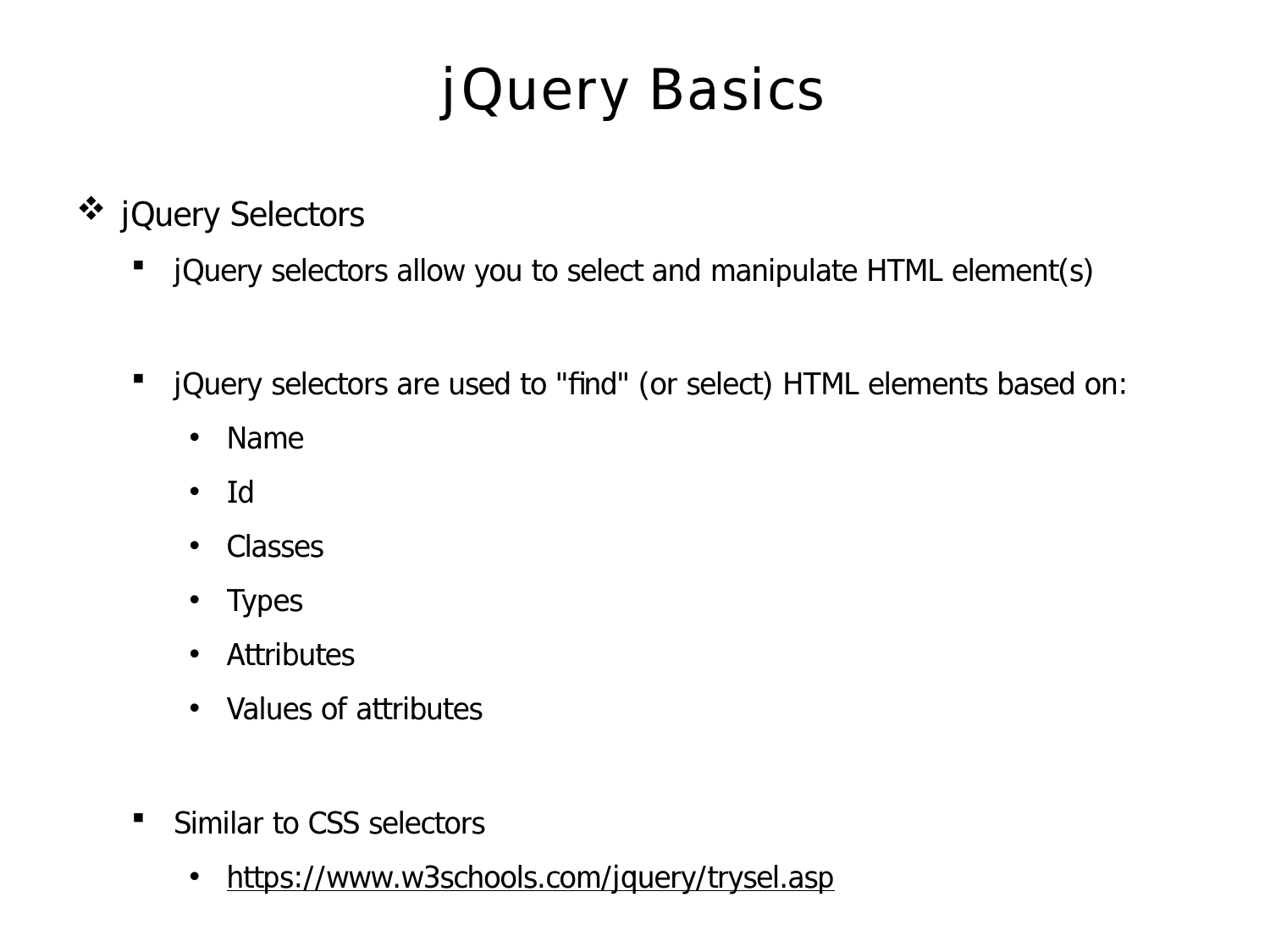

# jQuery Basics
jQuery Selectors
jQuery selectors allow you to select and manipulate HTML element(s)

jQuery selectors are used to "find" (or select) HTML elements based on:
Name
Id
Classes
Types
Attributes
Values of attributes

Similar to CSS selectors
https://www.w3schools.com/jquery/trysel.asp